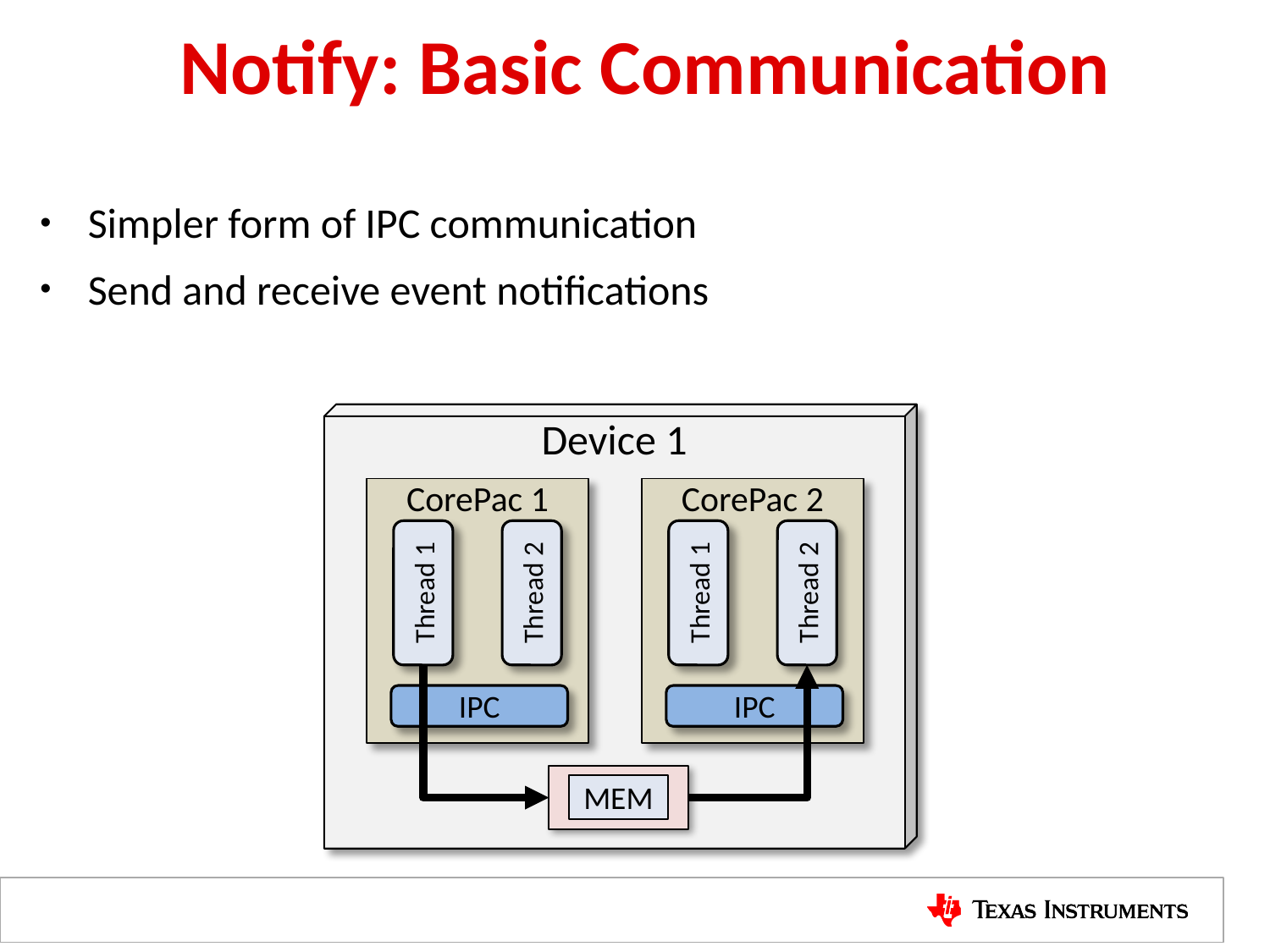

# Notify: Basic Communication
Simpler form of IPC communication
Send and receive event notifications
Device 1
CorePac 1
Thread 1
Thread 2
IPC
CorePac 2
Thread 1
Thread 2
IPC

MEM